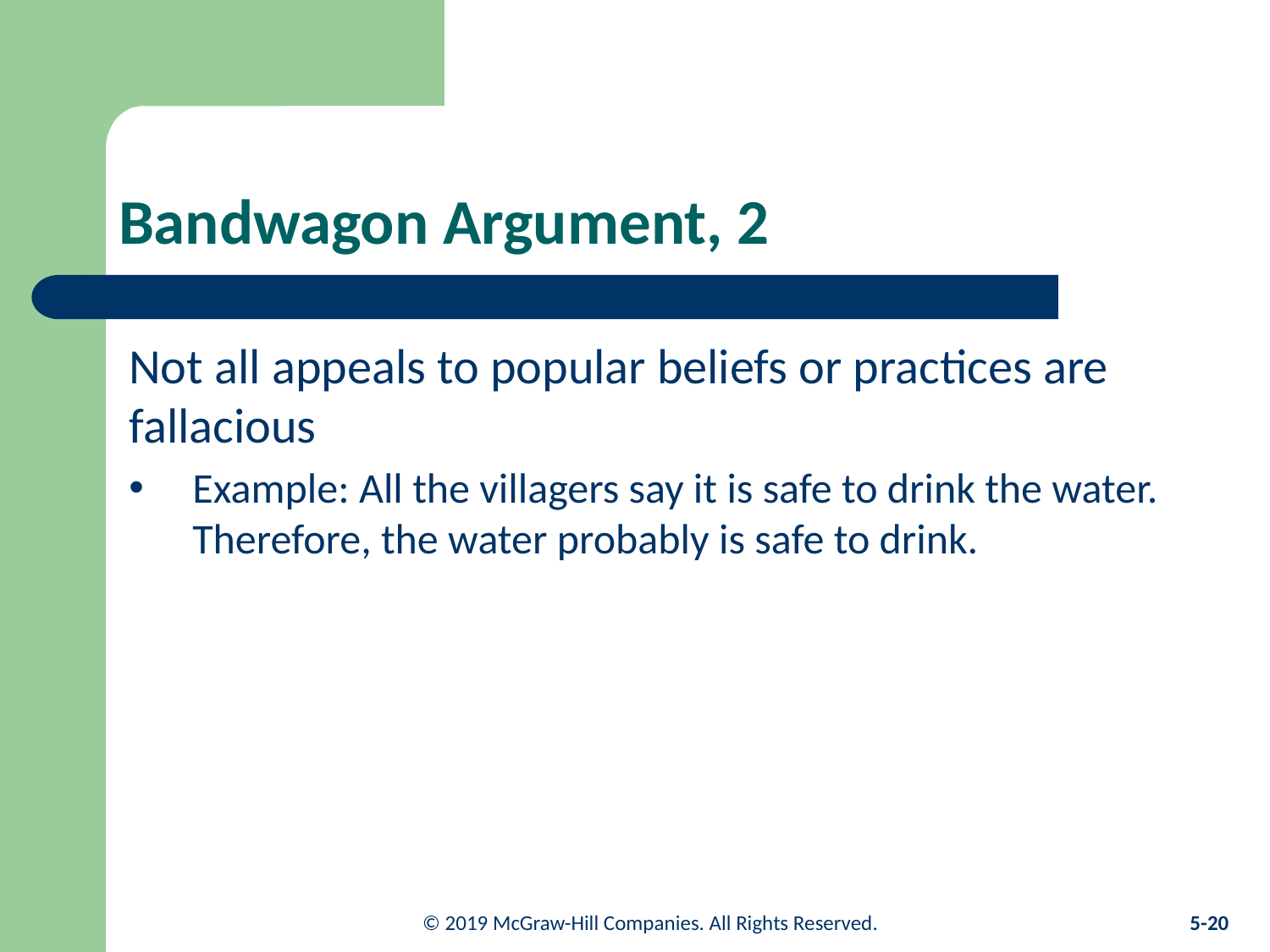

# Bandwagon Argument, 2
Not all appeals to popular beliefs or practices are fallacious
Example: All the villagers say it is safe to drink the water. Therefore, the water probably is safe to drink.